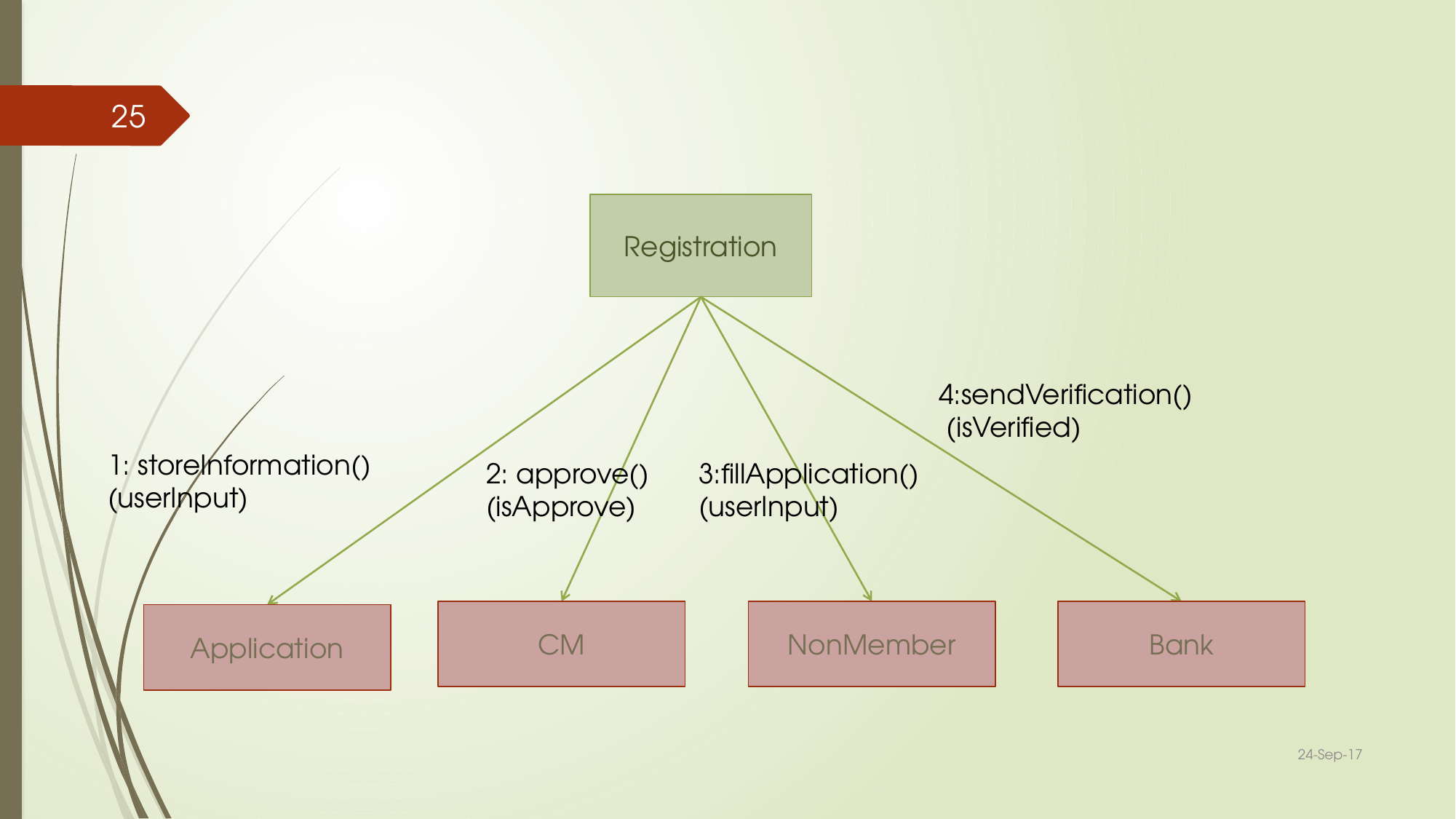

25
Registration
4:sendVerification()
 (isVerified)
1: storeInformation() (userInput)
2: approve() (isApprove)
3:fillApplication() (userInput)
CM
NonMember
Bank
Application
24-Sep-17